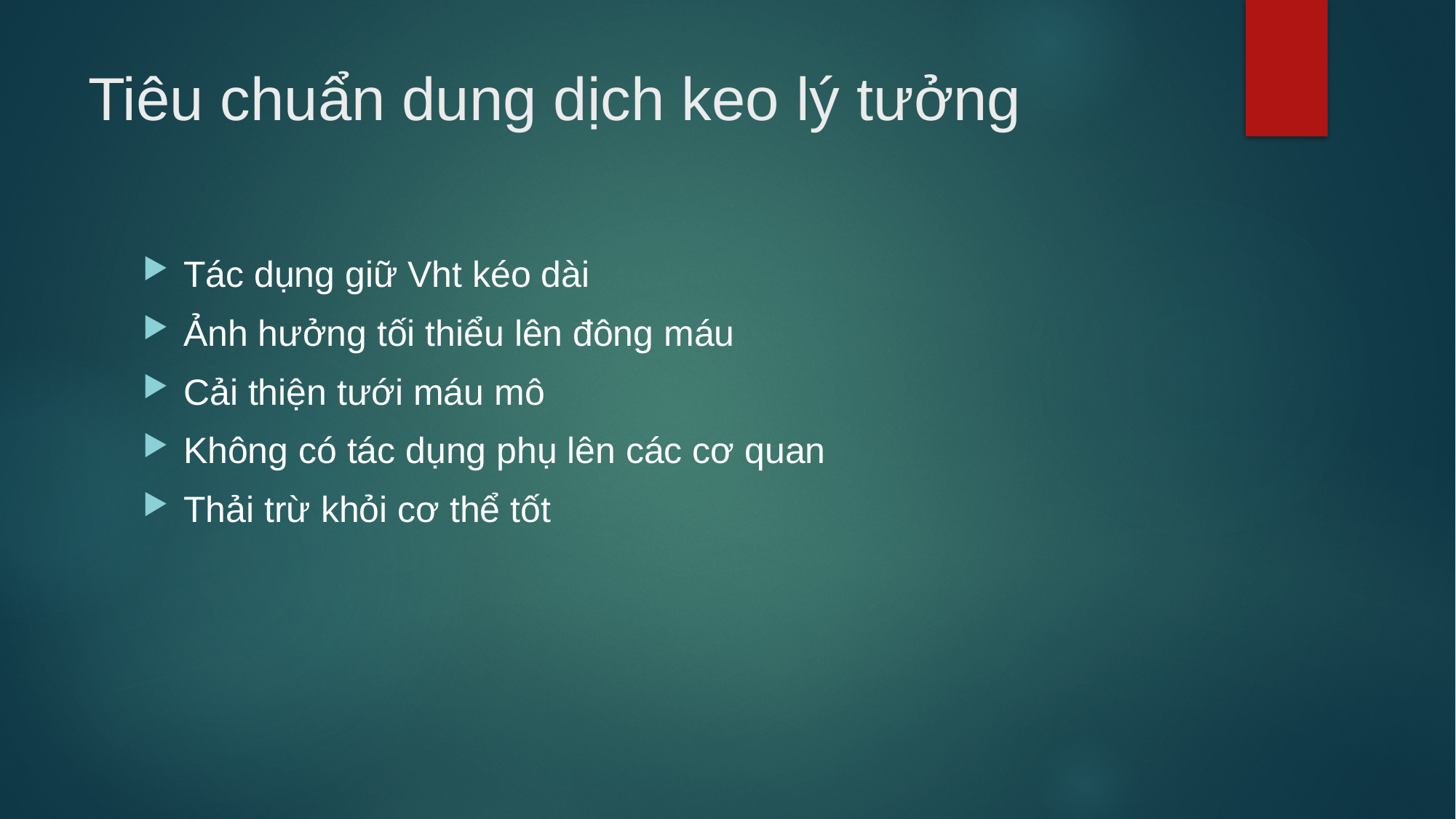

# Tiêu chuẩn dung dịch keo lý tưởng
Tác dụng giữ Vht kéo dài
Ảnh hưởng tối thiểu lên đông máu
Cải thiện tưới máu mô
Không có tác dụng phụ lên các cơ quan
Thải trừ khỏi cơ thể tốt